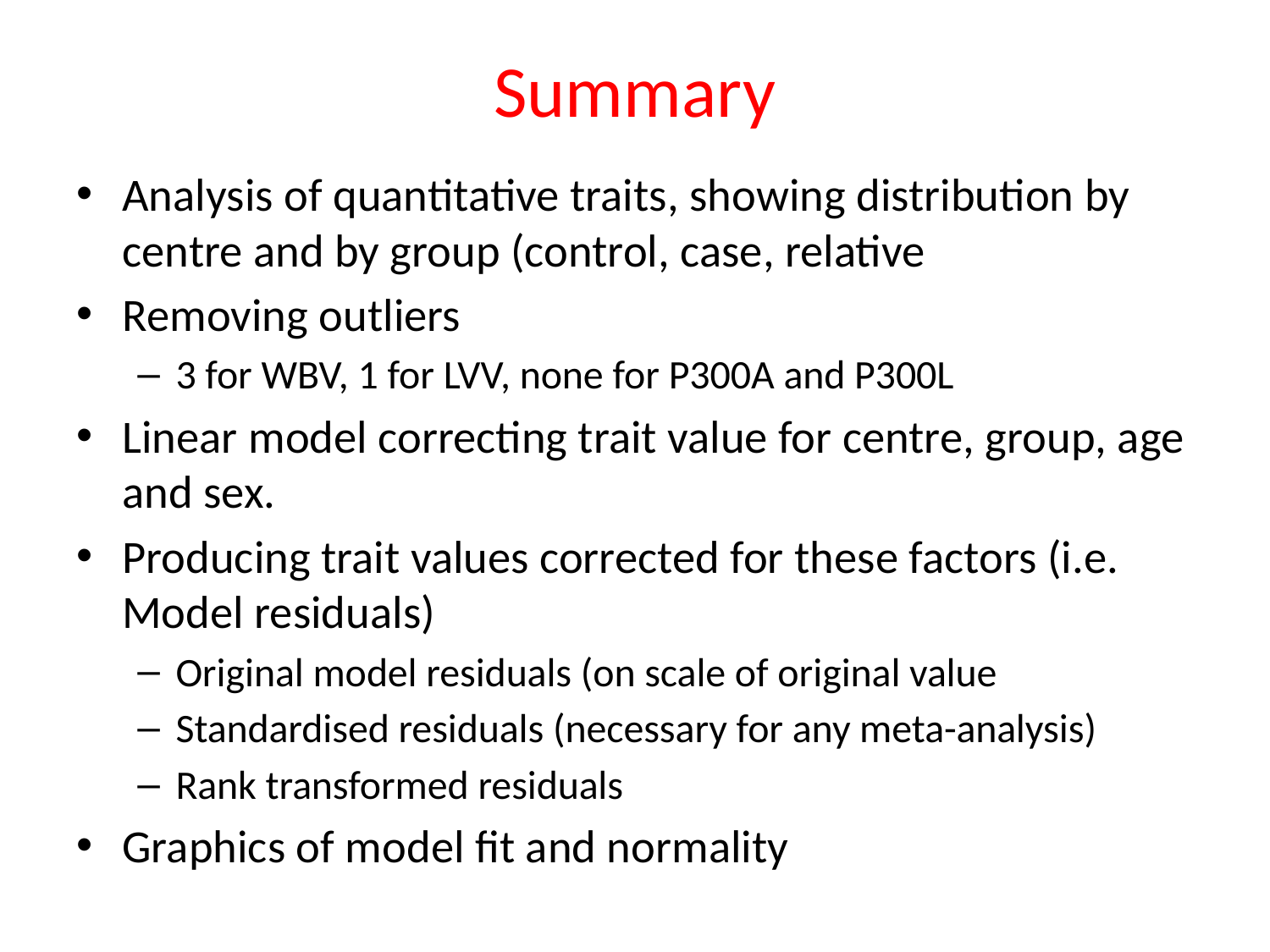

# Summary
Analysis of quantitative traits, showing distribution by centre and by group (control, case, relative
Removing outliers
3 for WBV, 1 for LVV, none for P300A and P300L
Linear model correcting trait value for centre, group, age and sex.
Producing trait values corrected for these factors (i.e. Model residuals)
Original model residuals (on scale of original value
Standardised residuals (necessary for any meta-analysis)
Rank transformed residuals
Graphics of model fit and normality